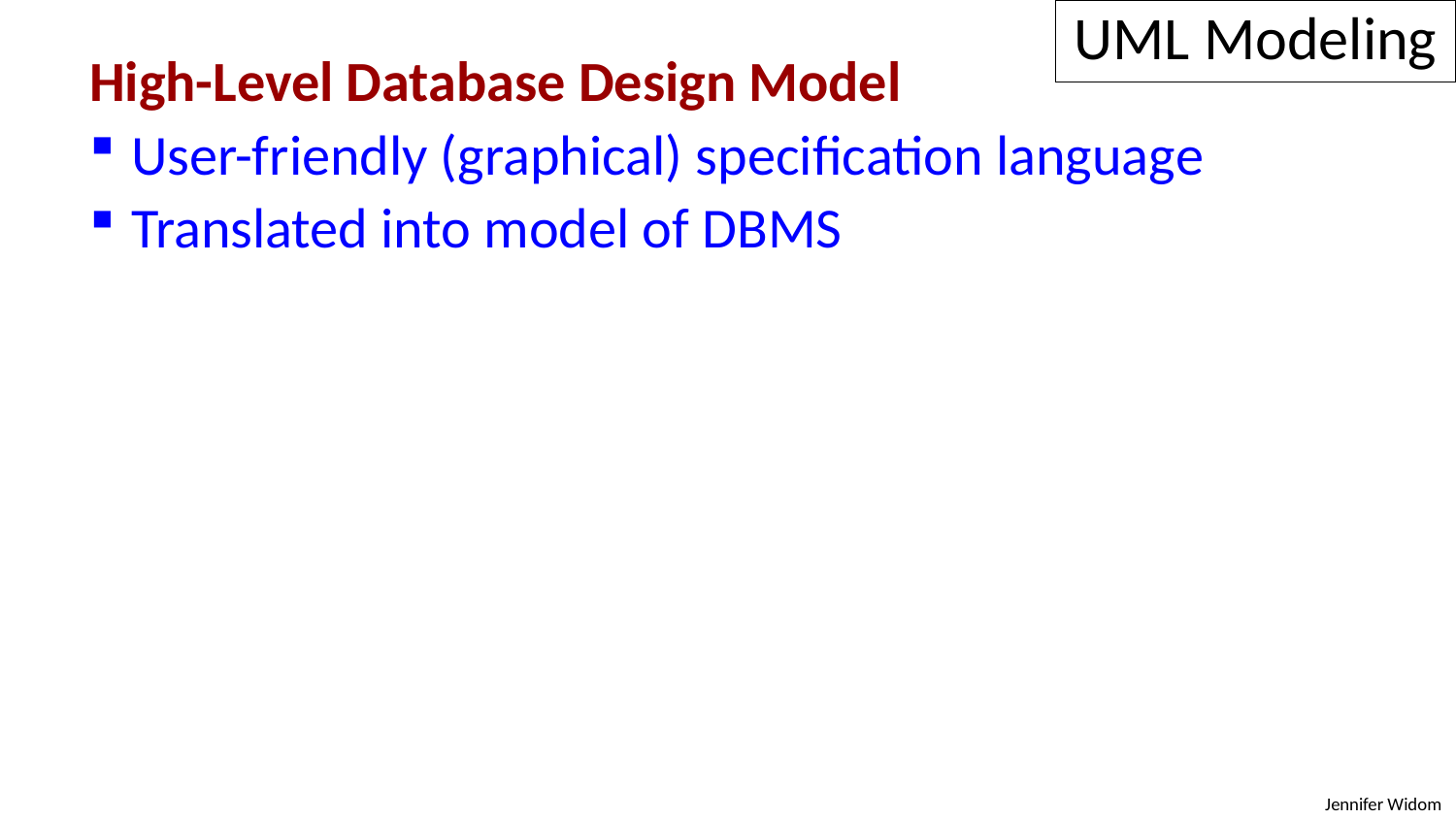

UML Modeling
High-Level Database Design Model
 User-friendly (graphical) specification language
 Translated into model of DBMS